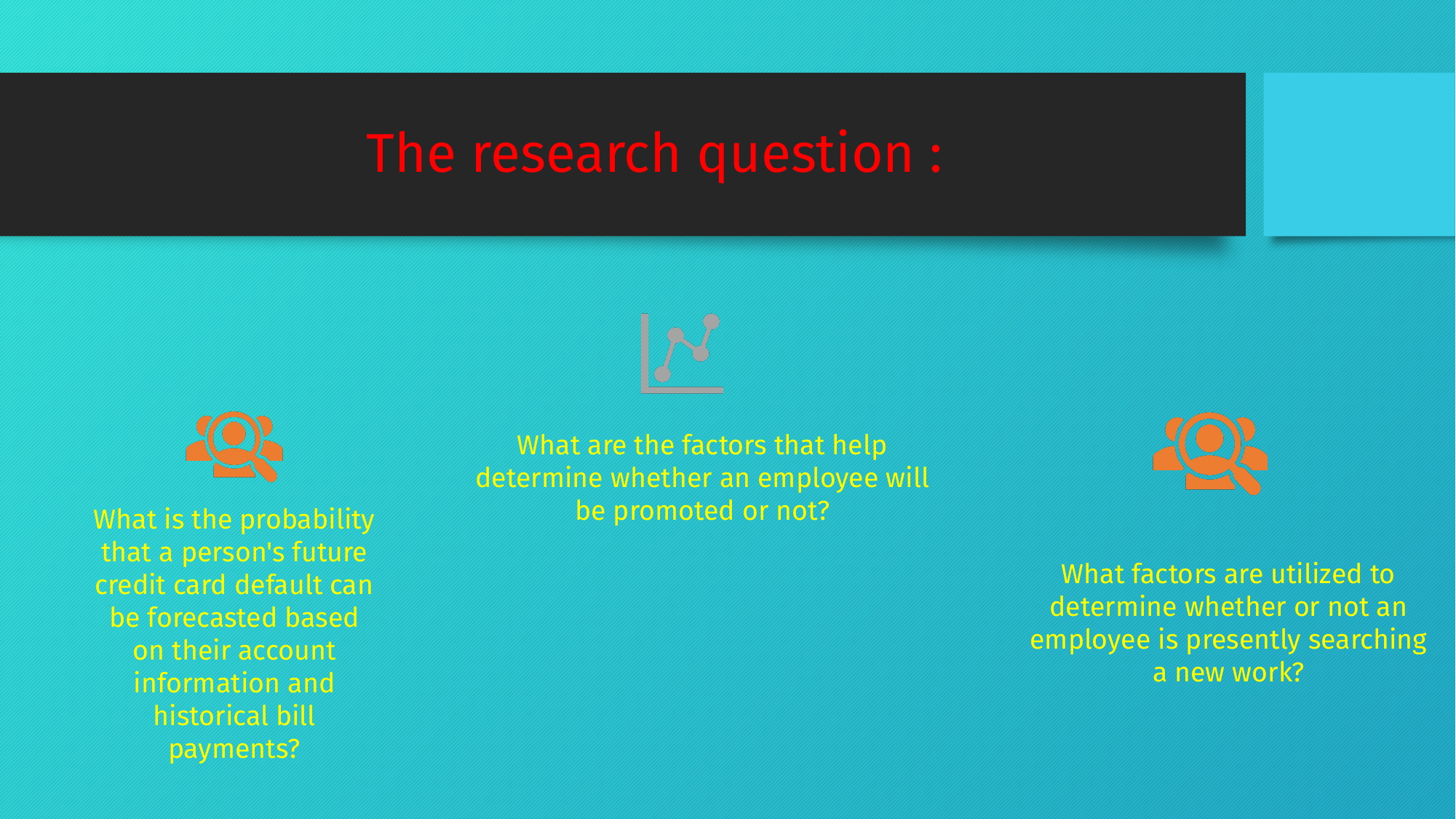

# The research question :

What are the factors that help determine whether an employee will be promoted or not?
What is the probability that a person's future credit card default can be forecasted based on their account information and historical bill payments?
What factors are utilized to determine whether or not an employee is presently searching a new work?